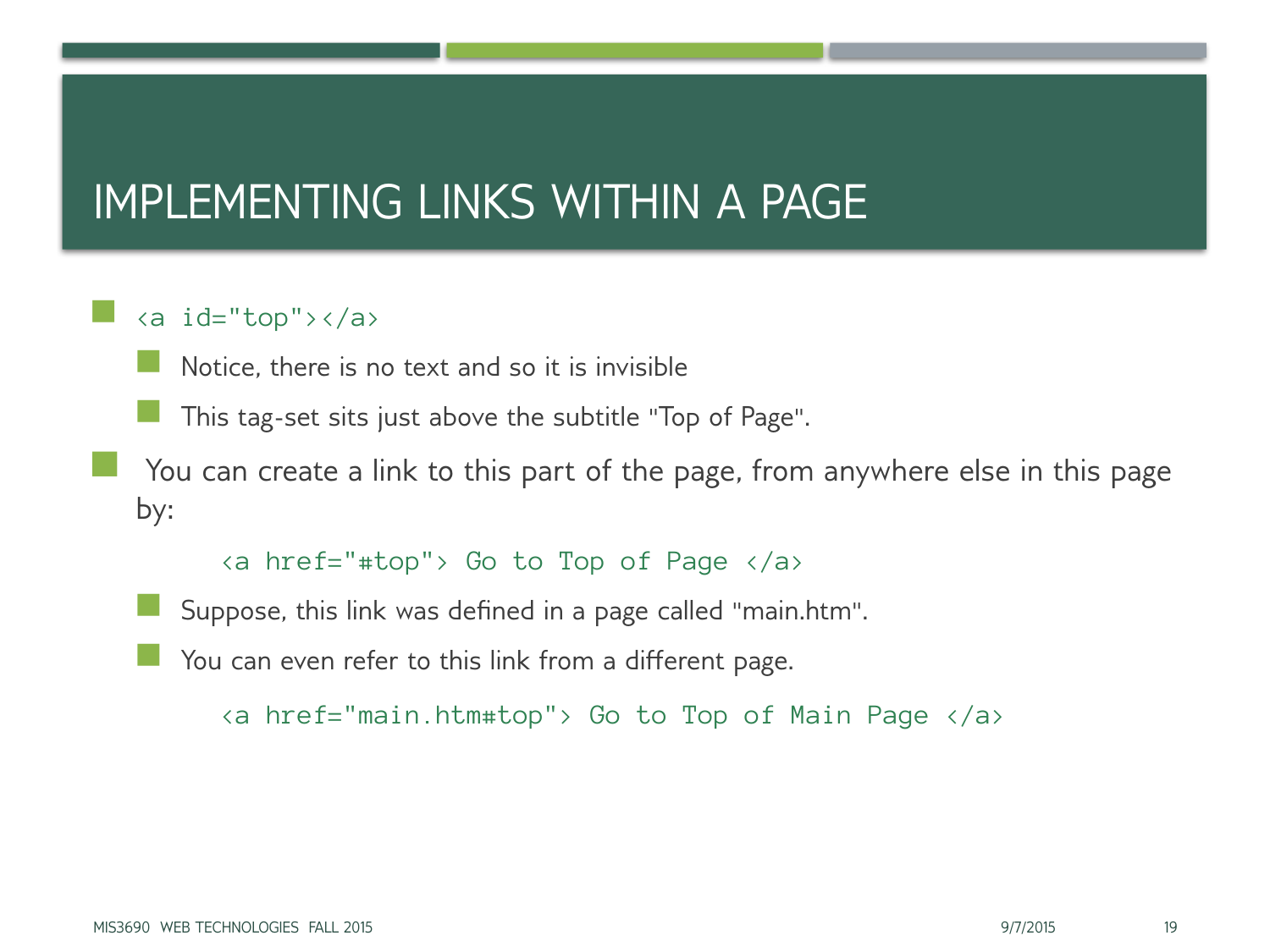

# Implementing links within a page
<a id="top"></a>
Notice, there is no text and so it is invisible
This tag-set sits just above the subtitle "Top of Page".
 You can create a link to this part of the page, from anywhere else in this page by:
	<a href="#top"> Go to Top of Page </a>
Suppose, this link was defined in a page called "main.htm".
You can even refer to this link from a different page.
 	<a href="main.htm#top"> Go to Top of Main Page </a>

MIS3690  Web Technologies  Fall 2015
9/7/2015
19